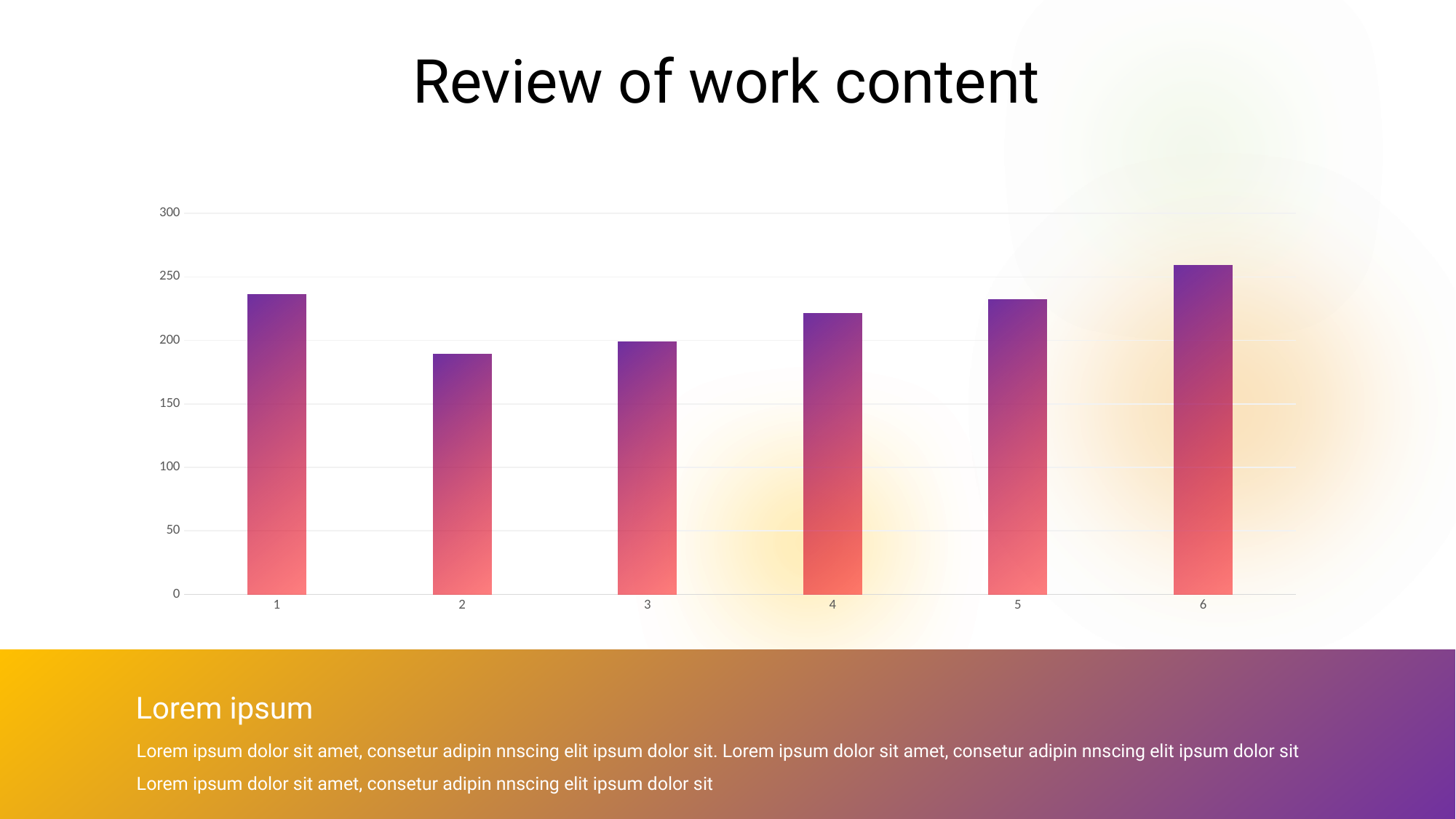

Review of work content

### Chart

| Category |  |
|---|---|
| 1 | 236.0 |
| 2 | 189.0 |
| 3 | 199.0 |
| 4 | 221.0 |
| 5 | 232.0 |
| 6 | 259.0 |
Lorem ipsum
Lorem ipsum dolor sit amet, consetur adipin nnscing elit ipsum dolor sit. Lorem ipsum dolor sit amet, consetur adipin nnscing elit ipsum dolor sit
Lorem ipsum dolor sit amet, consetur adipin nnscing elit ipsum dolor sit